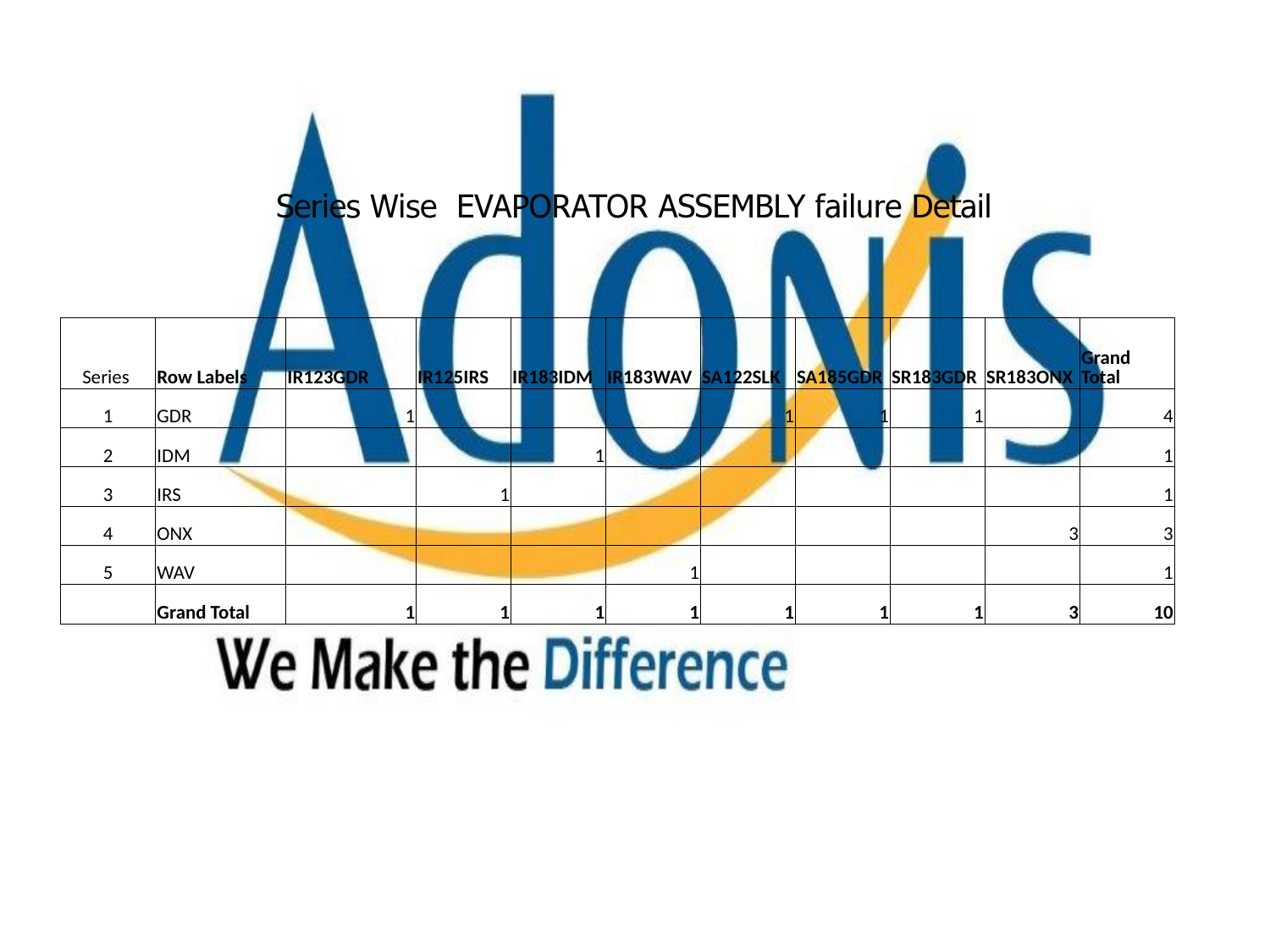

Series Wise  EVAPORATOR ASSEMBLY failure Detail
| Series | Row Labels | IR123GDR | IR125IRS | IR183IDM | IR183WAV | SA122SLK | SA185GDR | SR183GDR | SR183ONX | Grand Total |
| --- | --- | --- | --- | --- | --- | --- | --- | --- | --- | --- |
| 1 | GDR | 1 |  |  |  | 1 | 1 | 1 |  | 4 |
| 2 | IDM |  |  | 1 |  |  |  |  |  | 1 |
| 3 | IRS |  | 1 |  |  |  |  |  |  | 1 |
| 4 | ONX |  |  |  |  |  |  |  | 3 | 3 |
| 5 | WAV |  |  |  | 1 |  |  |  |  | 1 |
|  | Grand Total | 1 | 1 | 1 | 1 | 1 | 1 | 1 | 3 | 10 |